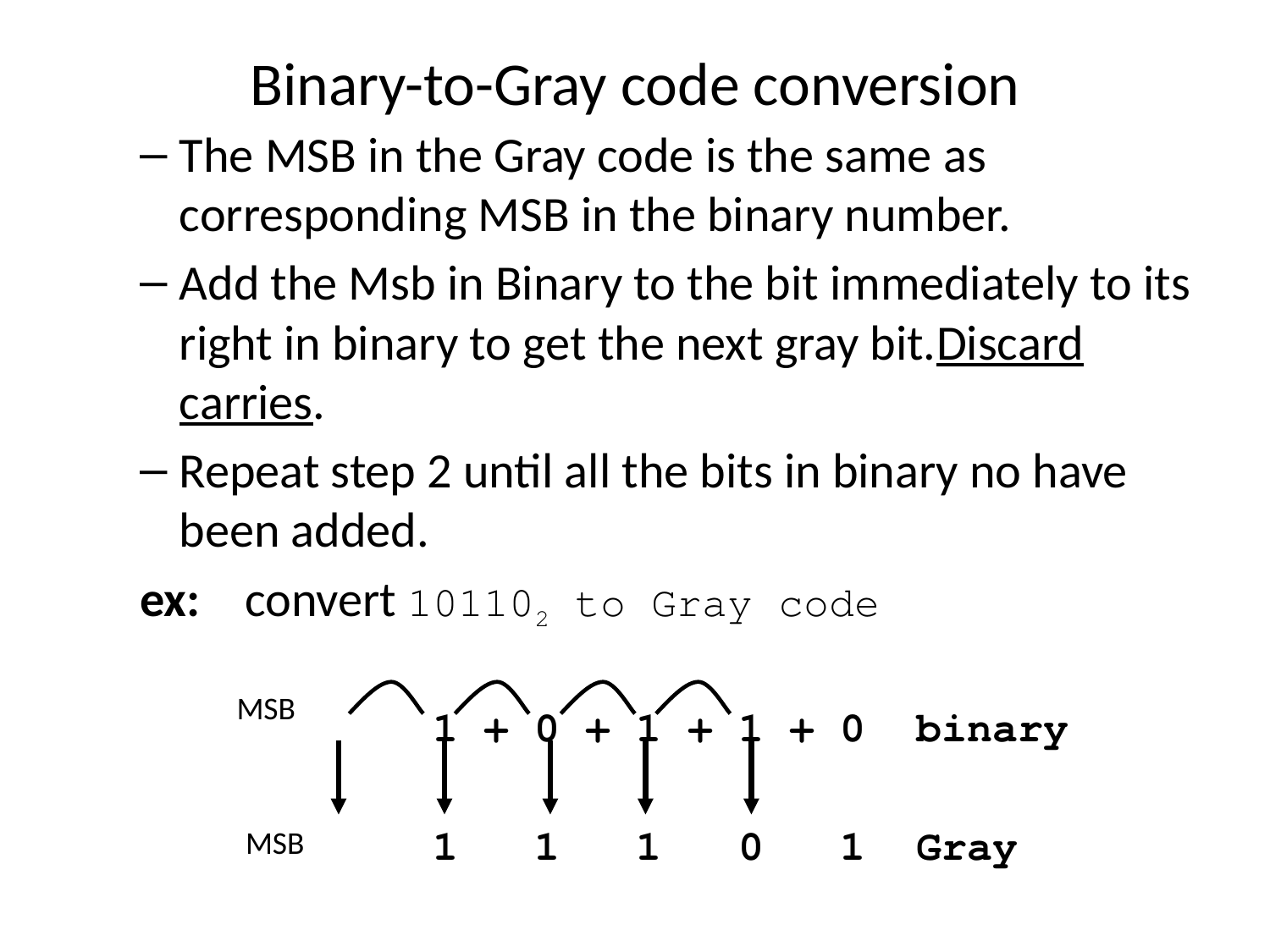

# Binary-to-Gray code conversion
The MSB in the Gray code is the same as corresponding MSB in the binary number.
Add the Msb in Binary to the bit immediately to its right in binary to get the next gray bit.Discard carries.
Repeat step 2 until all the bits in binary no have been added.
ex:    convert 101102 to Gray code

			1 + 0 + 1 + 1 + 0  binary

			1   1   1   0   1  Gray
MSB

MSB